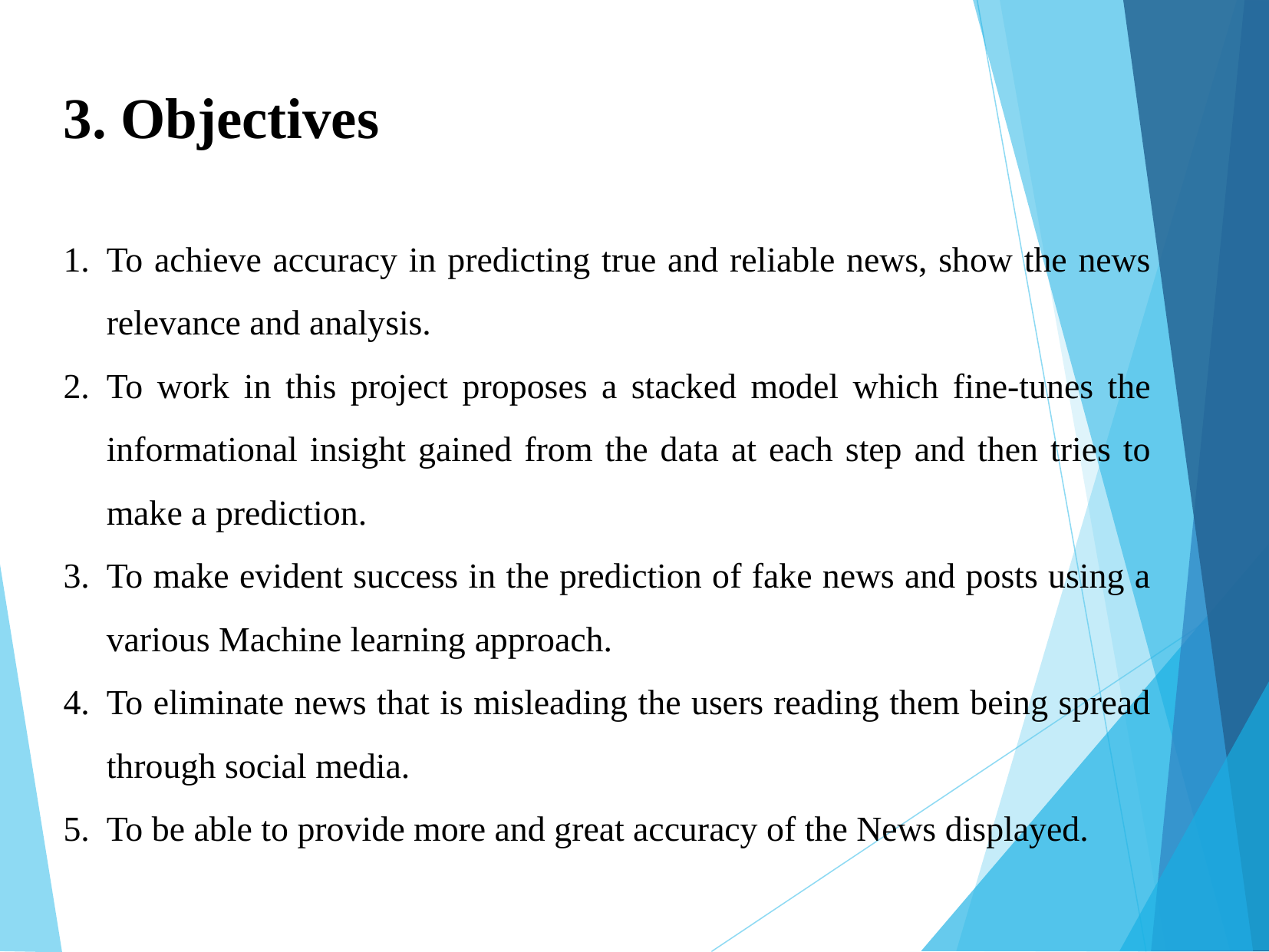

3. Objectives
To achieve accuracy in predicting true and reliable news, show the news relevance and analysis.
To work in this project proposes a stacked model which fine-tunes the informational insight gained from the data at each step and then tries to make a prediction.
To make evident success in the prediction of fake news and posts using a various Machine learning approach.
To eliminate news that is misleading the users reading them being spread through social media.
To be able to provide more and great accuracy of the News displayed.